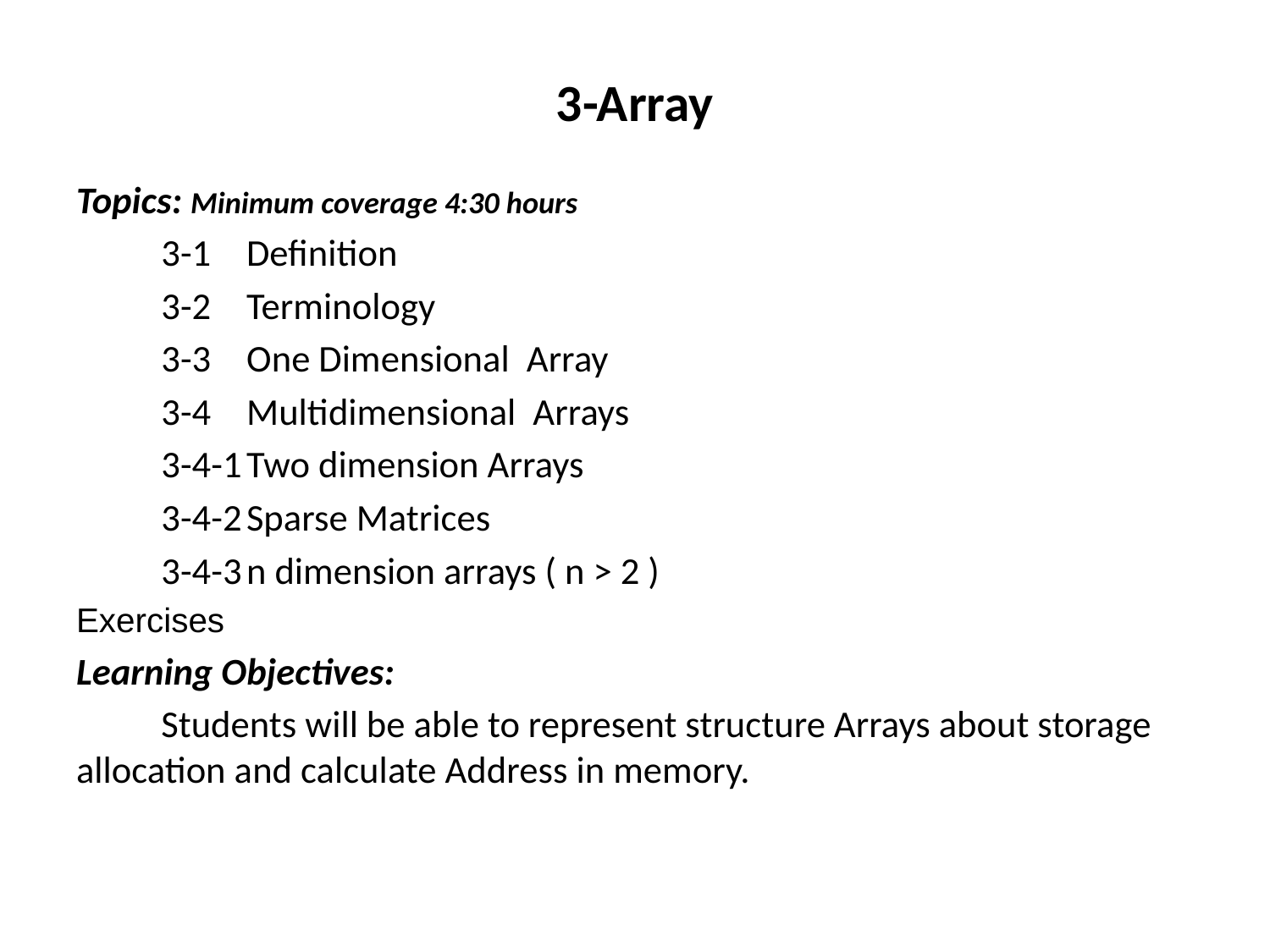

# 3-Array
Topics: Minimum coverage 4:30 hours
	3-1	Definition
	3-2	Terminology
	3-3	One Dimensional  Array
	3-4	Multidimensional  Arrays
	3-4-1	Two dimension Arrays
	3-4-2	Sparse Matrices
	3-4-3	n dimension arrays ( n > 2 )
Exercises
Learning Objectives:
	Students will be able to represent structure Arrays about storage allocation and calculate Address in memory.